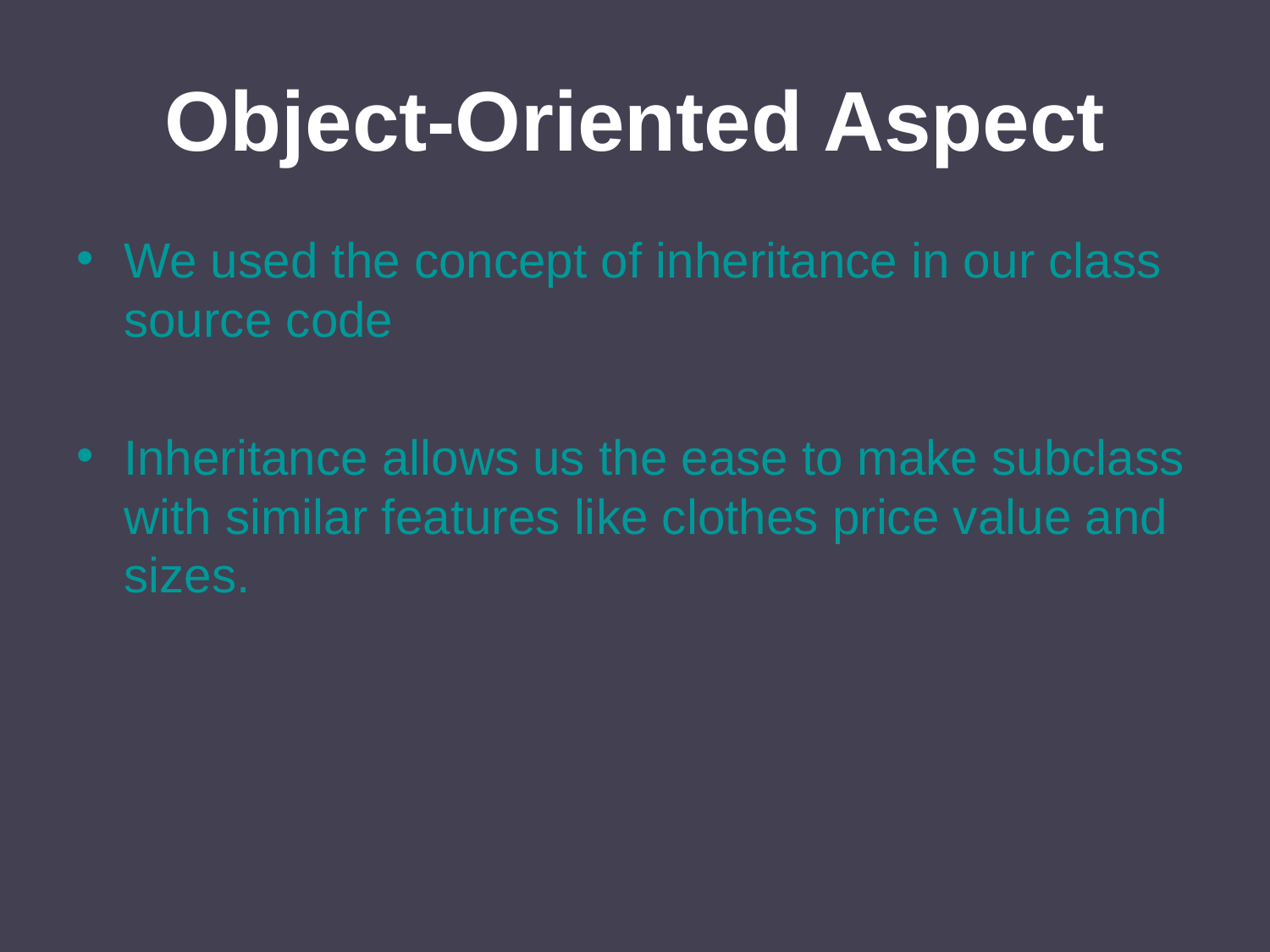

# Object-Oriented Aspect
We used the concept of inheritance in our class source code

Inheritance allows us the ease to make subclass with similar features like clothes price value and sizes.